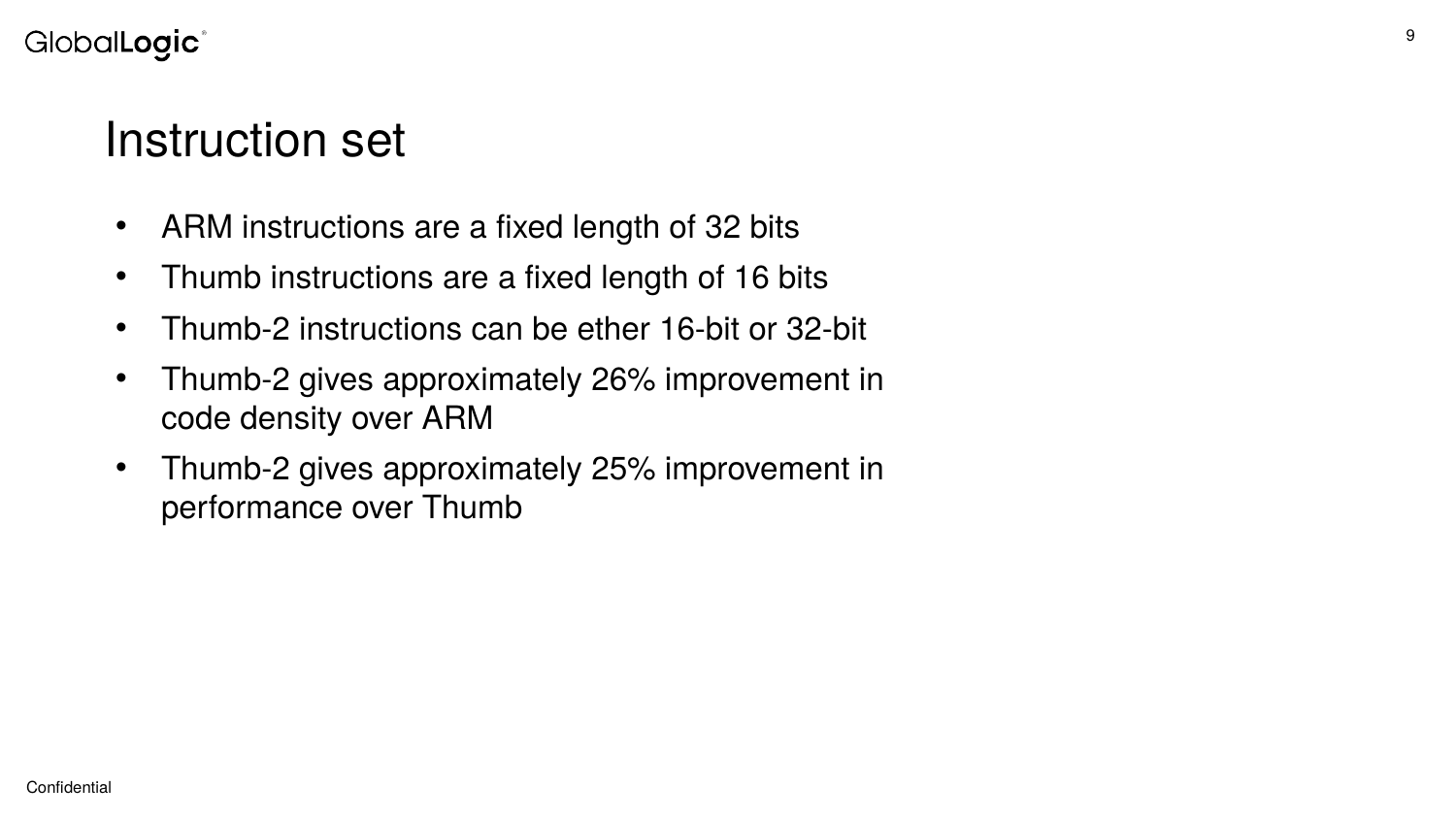

# Instruction set
ARM instructions are a fixed length of 32 bits
Thumb instructions are a fixed length of 16 bits
Thumb-2 instructions can be ether 16-bit or 32-bit
Thumb-2 gives approximately 26% improvement in code density over ARM
Thumb-2 gives approximately 25% improvement in performance over Thumb